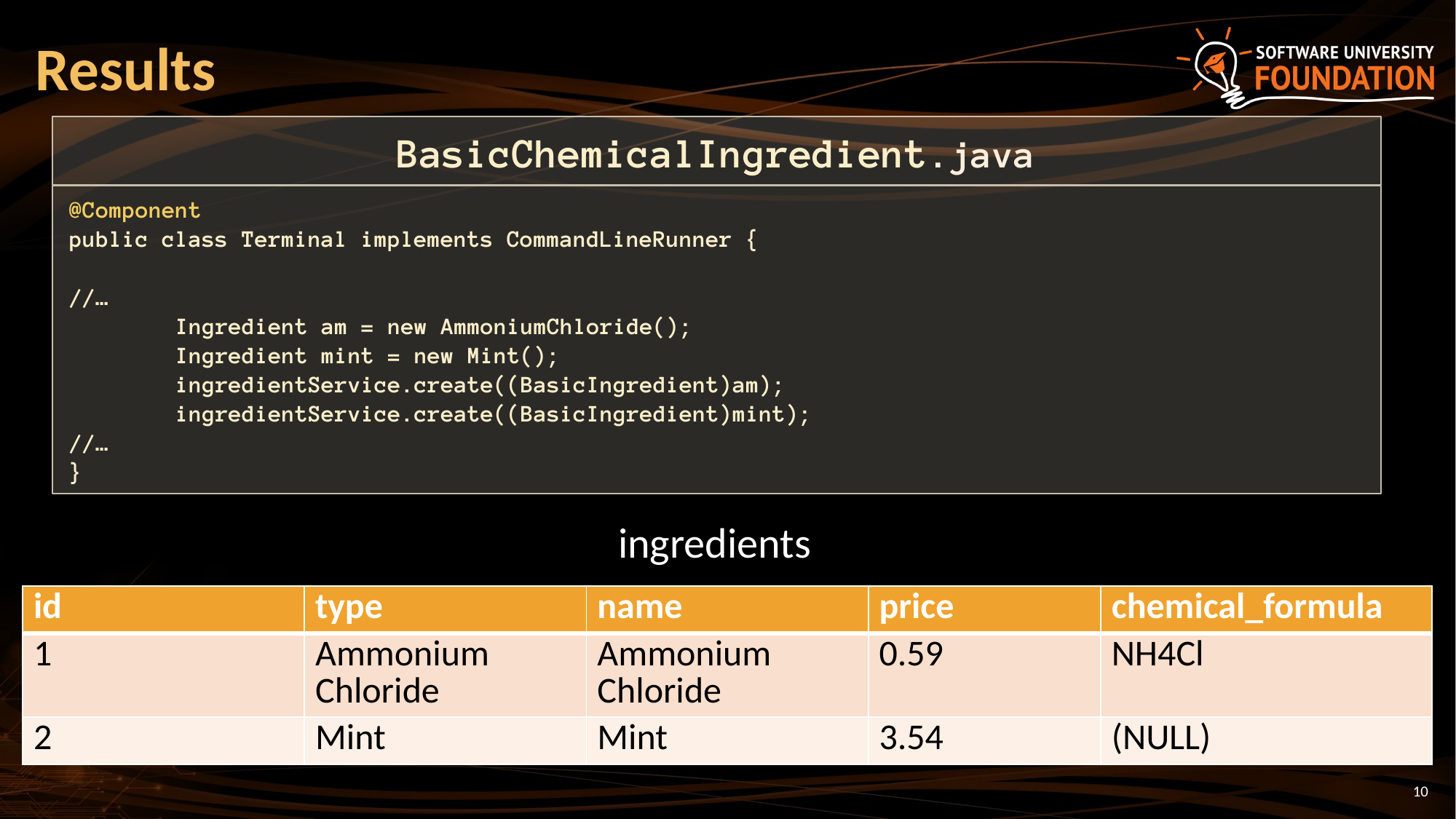

# Results
BasicChemicalIngredient.java
@Component
public class Terminal implements CommandLineRunner {

//…
        Ingredient am = new AmmoniumChloride();
        Ingredient mint = new Mint();
        ingredientService.create((BasicIngredient)am);
        ingredientService.create((BasicIngredient)mint);
//…
}
ingredients
| id | type | name | price | chemical\_formula |
| --- | --- | --- | --- | --- |
| 1 | Ammonium Chloride | Ammonium Chloride | 0.59 | NH4Cl |
| 2 | Mint | Mint | 3.54 | (NULL) |
10